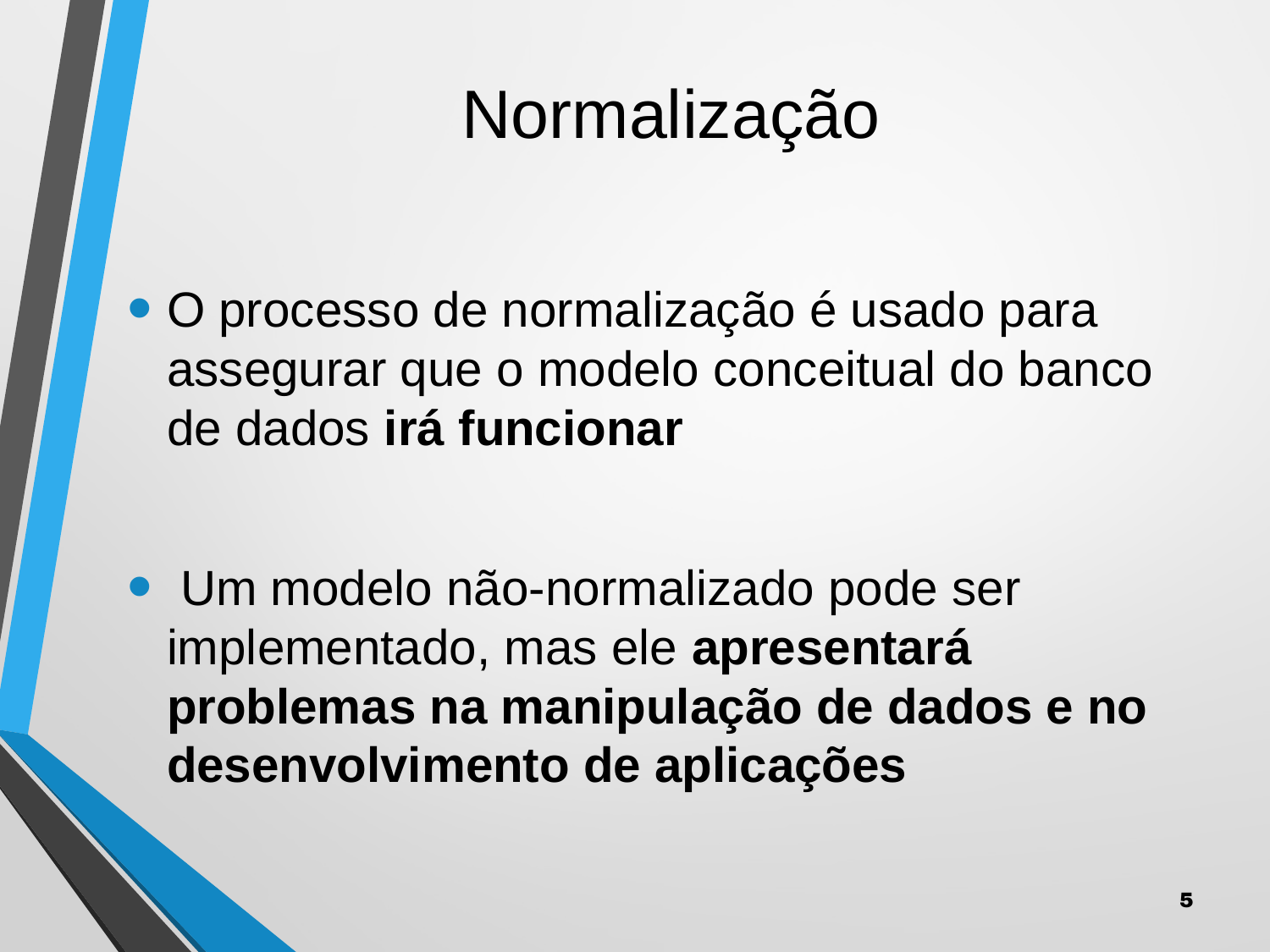

# Normalização
O processo de normalização é usado para assegurar que o modelo conceitual do banco de dados irá funcionar

 Um modelo não-normalizado pode ser implementado, mas ele apresentará problemas na manipulação de dados e no desenvolvimento de aplicações

5